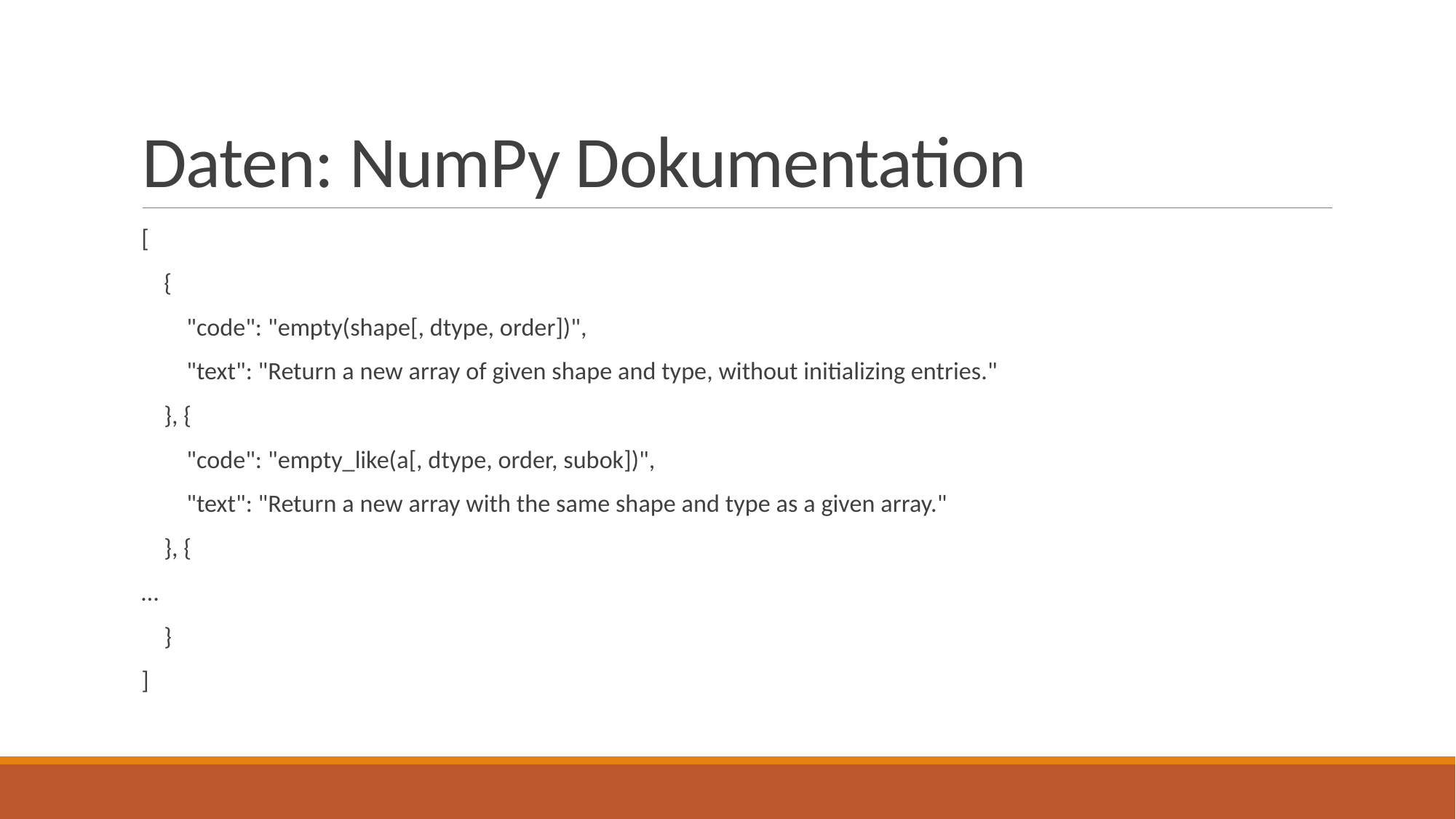

# Daten: NumPy Dokumentation
[
    {
        "code": "empty(shape[, dtype, order])",
        "text": "Return a new array of given shape and type, without initializing entries."
    }, {
        "code": "empty_like(a[, dtype, order, subok])",
        "text": "Return a new array with the same shape and type as a given array."
    }, {
…
    }
]